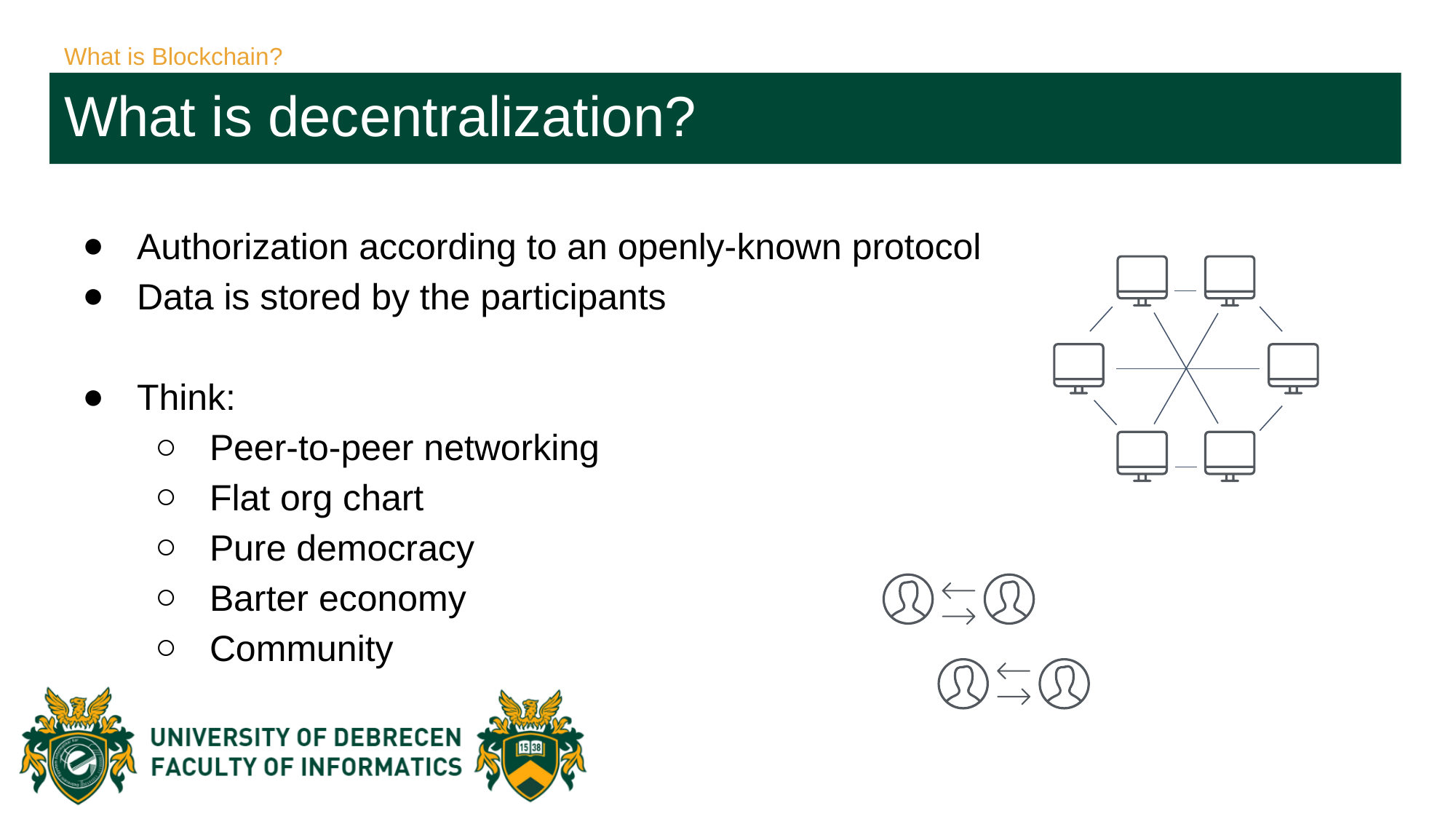

# What is Blockchain?
What is decentralization?
Authorization according to an openly-known protocol
Data is stored by the participants

Think:
Peer-to-peer networking
Flat org chart
Pure democracy
Barter economy
Community